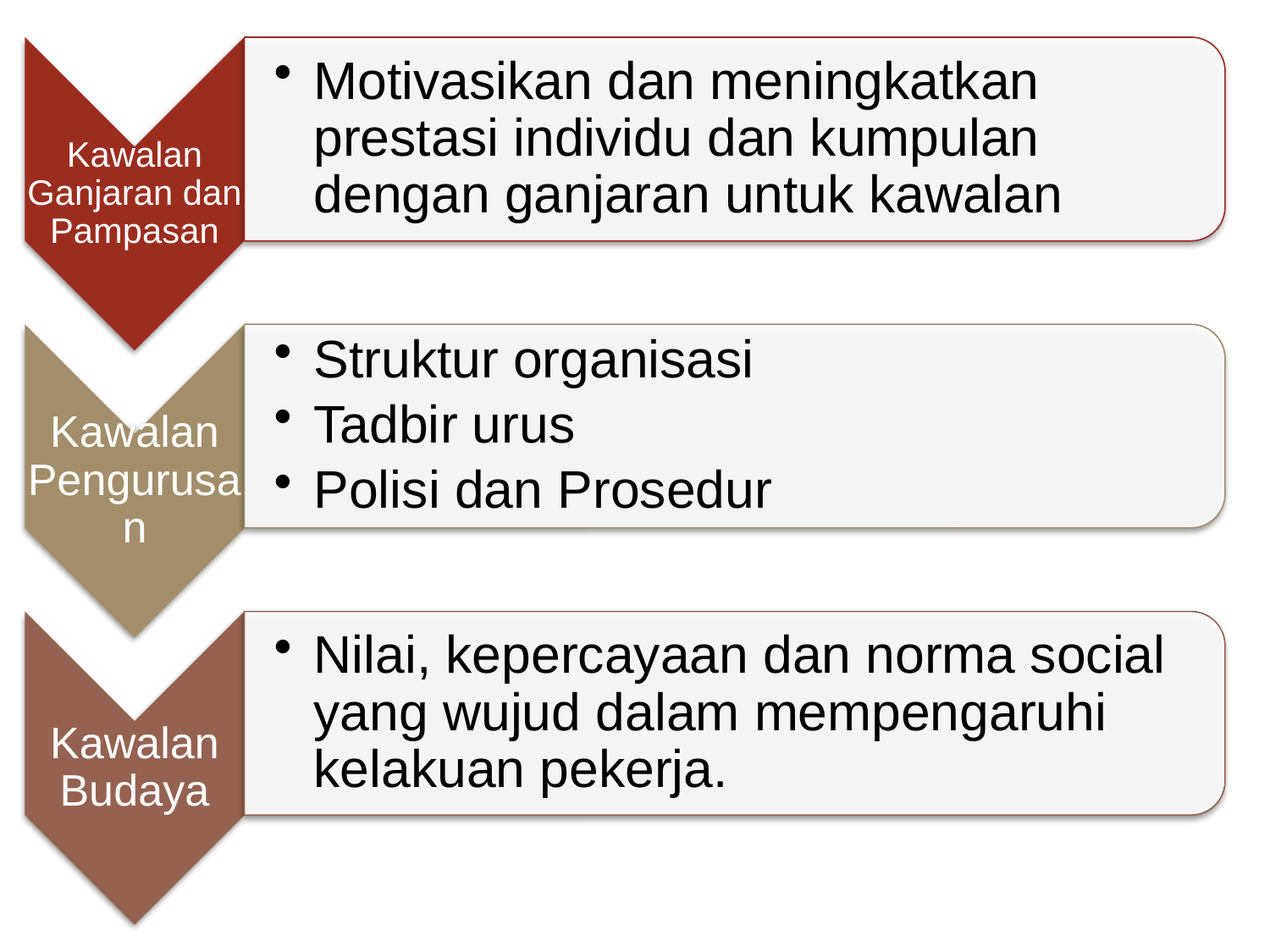

Kawalan Ganjaran dan Pampasan
Motivasikan dan meningkatkan prestasi individu dan kumpulan dengan ganjaran untuk kawalan
Kawalan Pengurusan
Struktur organisasi
Tadbir urus
Polisi dan Prosedur
Kawalan Budaya
Nilai, kepercayaan dan norma social yang wujud dalam mempengaruhi kelakuan pekerja.